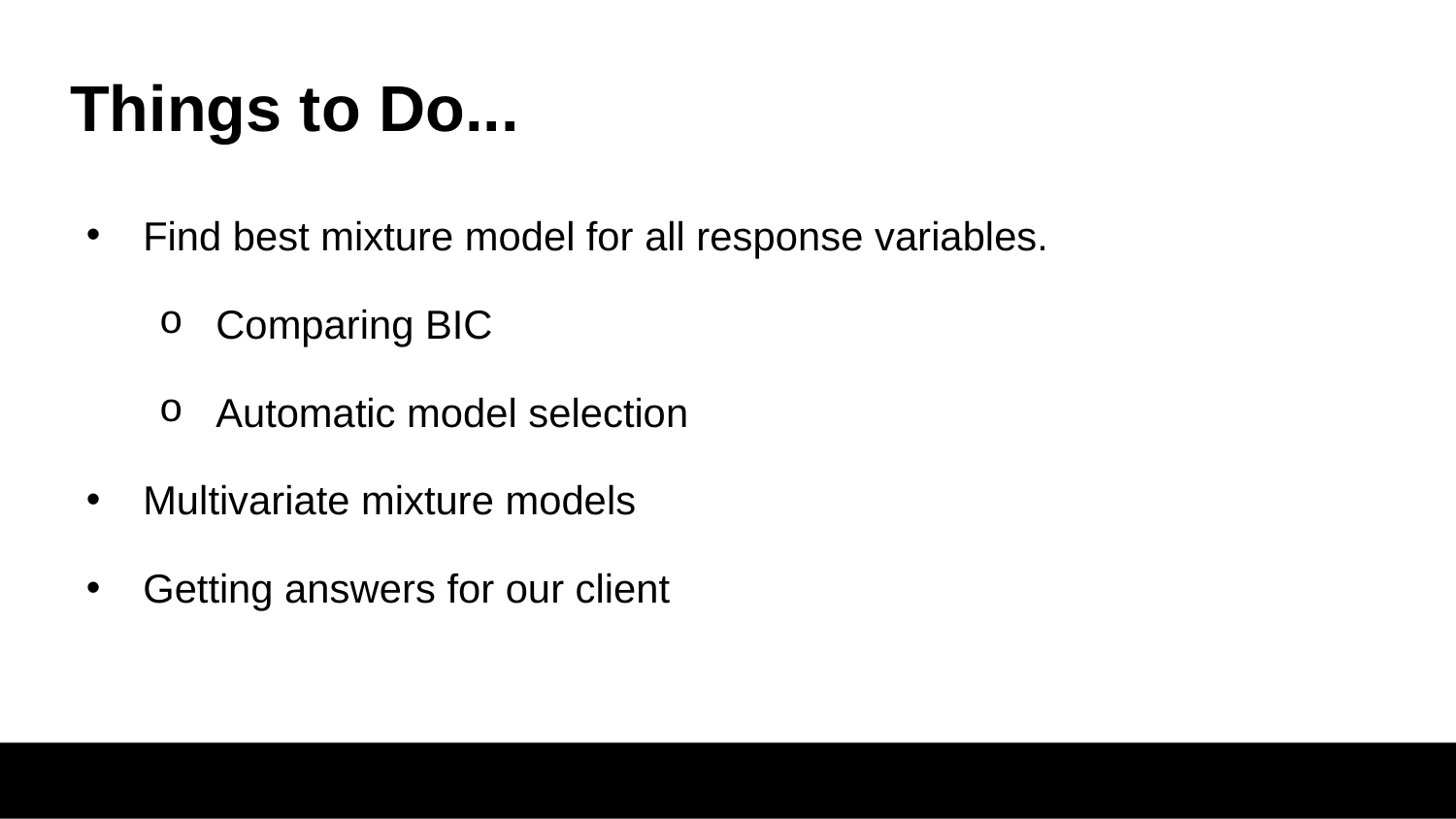

# Things to Do...
Find best mixture model for all response variables.
Comparing BIC
Automatic model selection
Multivariate mixture models
Getting answers for our client
21